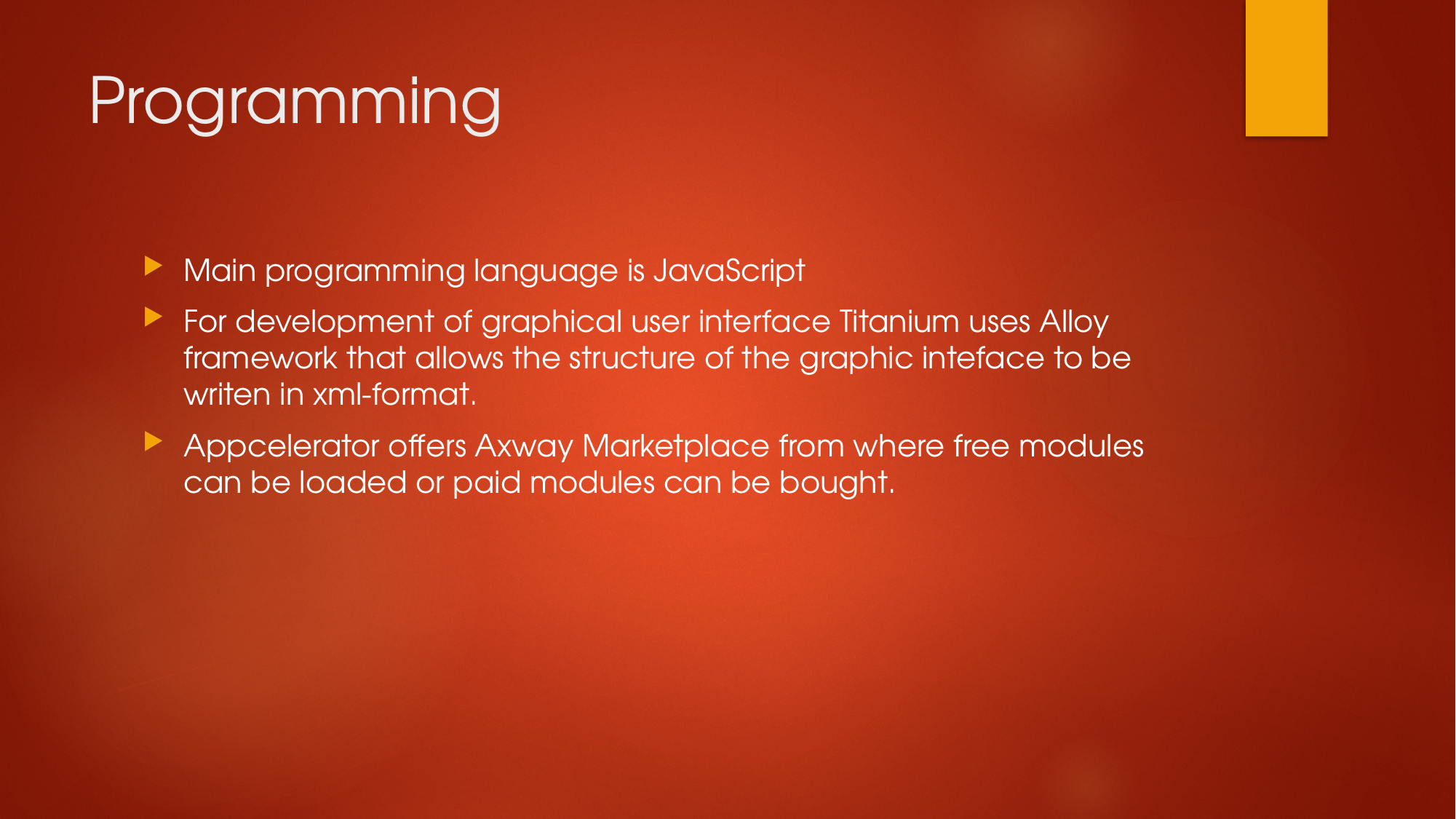

# Programming
Main programming language is JavaScript
For development of graphical user interface Titanium uses Alloy framework that allows the structure of the graphic inteface to be writen in xml-format.
Appcelerator offers Axway Marketplace from where free modules can be loaded or paid modules can be bought.